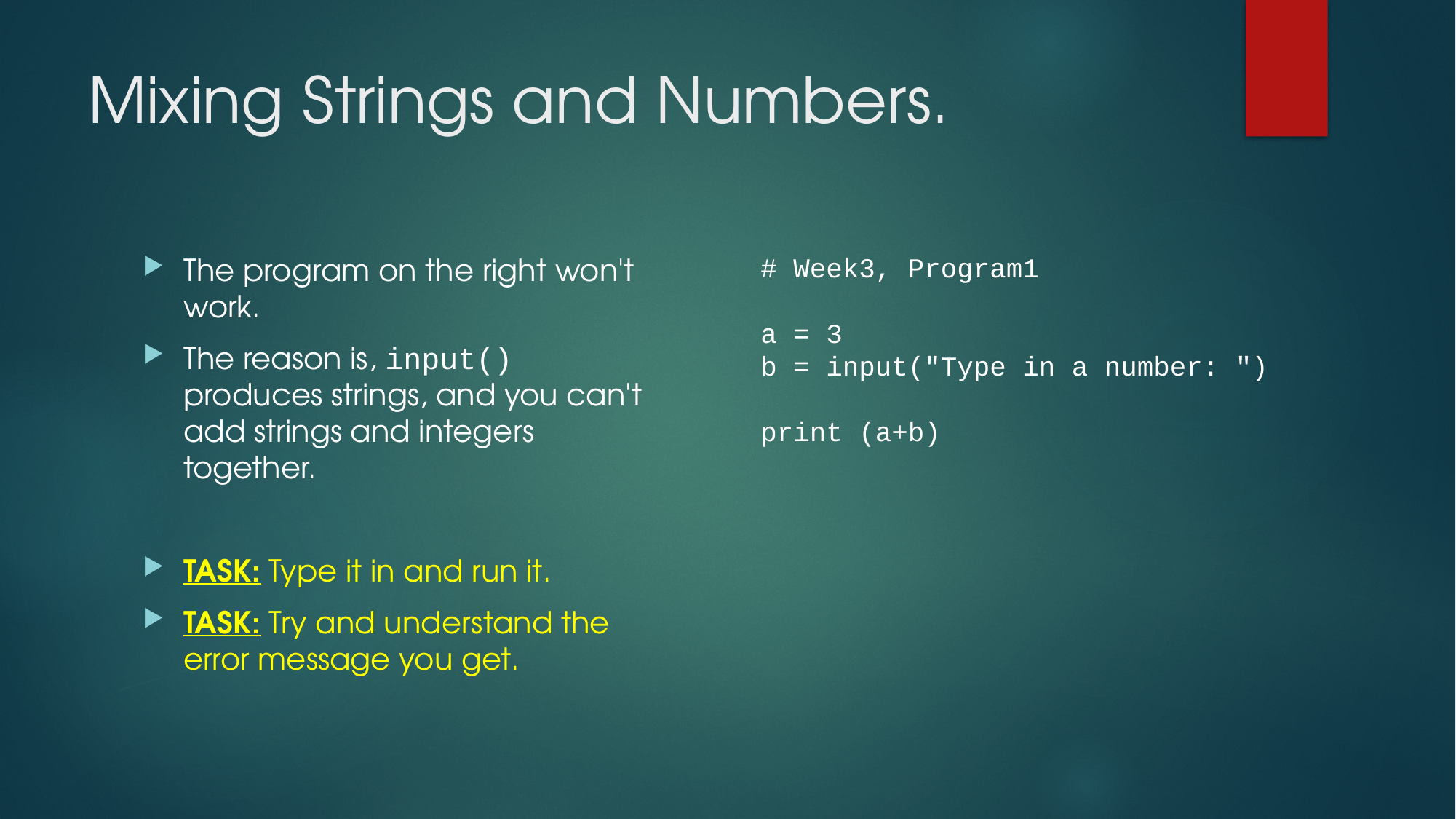

# Mixing Strings and Numbers.
The program on the right won't work.
The reason is, input() produces strings, and you can't add strings and integers together.

TASK: Type it in and run it.
TASK: Try and understand the error message you get.

# Week3, Program1

a = 3
b = input("Type in a number: ")

print (a+b)